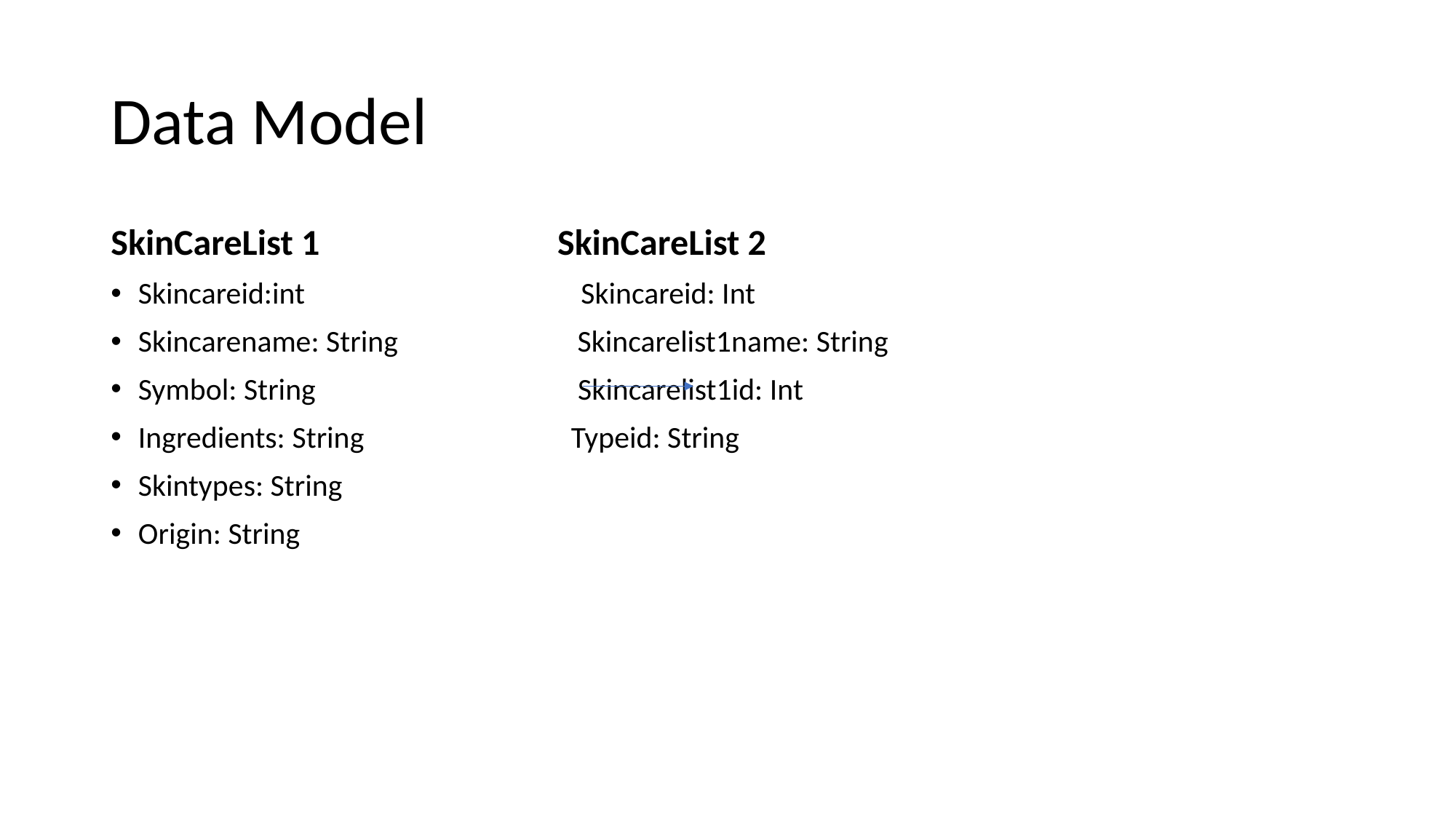

# Data Model
SkinCareList 1                             SkinCareList 2
Skincareid:int                                        Skincareid: Int
Skincarename: String                          Skincarelist1name: String
Symbol: String                                      Skincarelist1id: Int
Ingredients: String                              Typeid: String
Skintypes: String
Origin: String